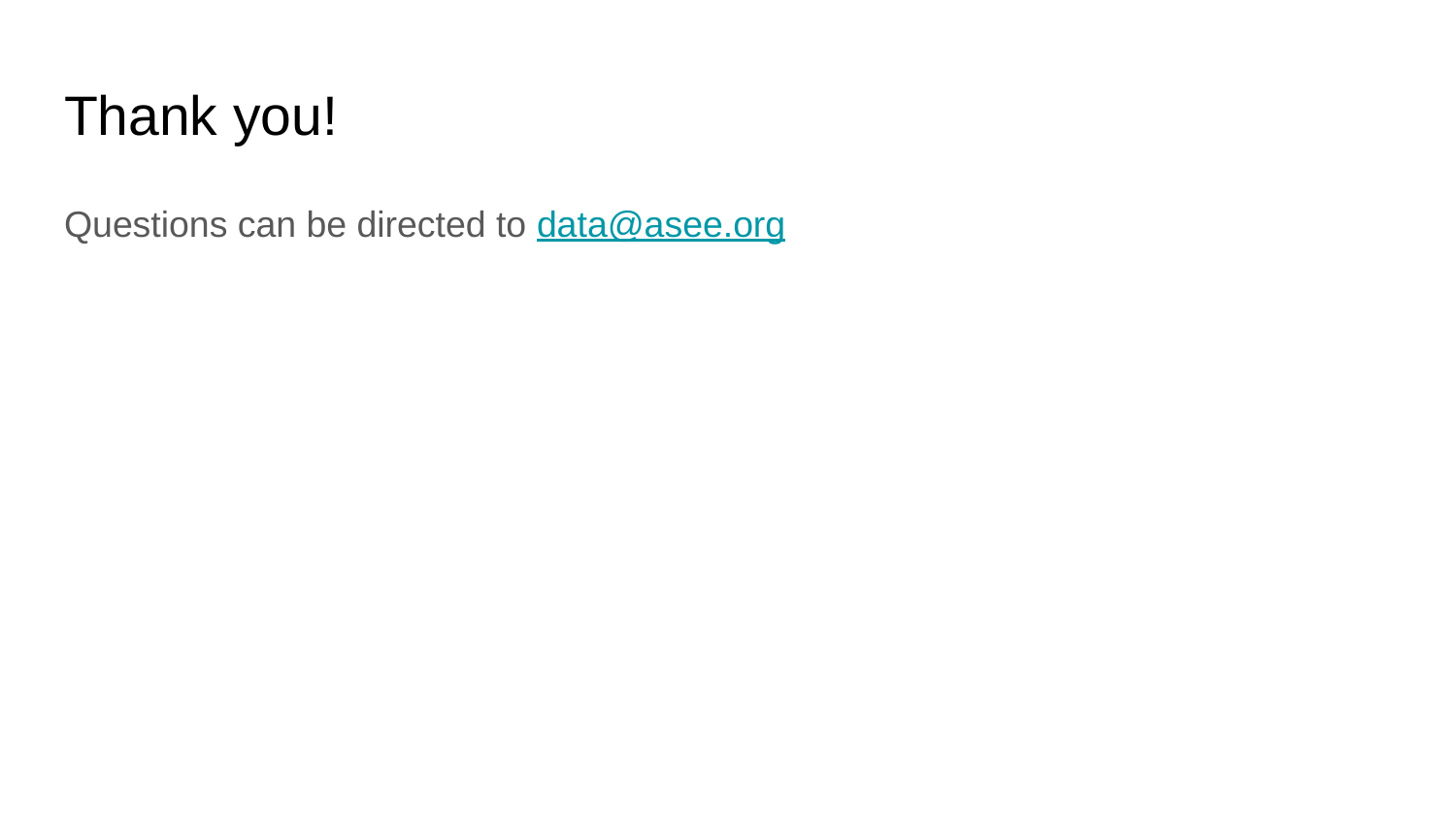

# Thank you!
Questions can be directed to data@asee.org